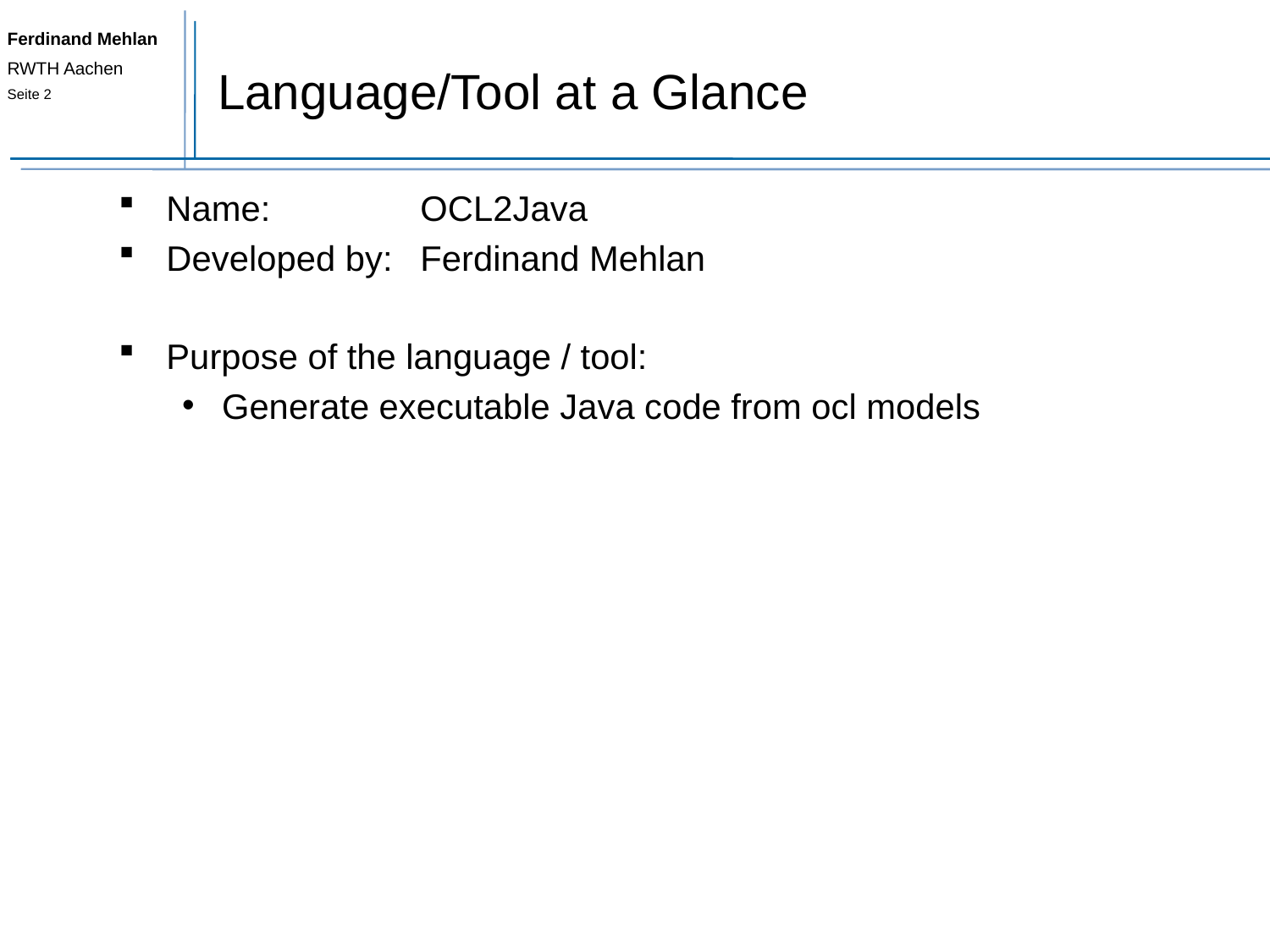

# Language/Tool at a Glance
Name: 		OCL2Java
Developed by: 	Ferdinand Mehlan

Purpose of the language / tool:
Generate executable Java code from ocl models